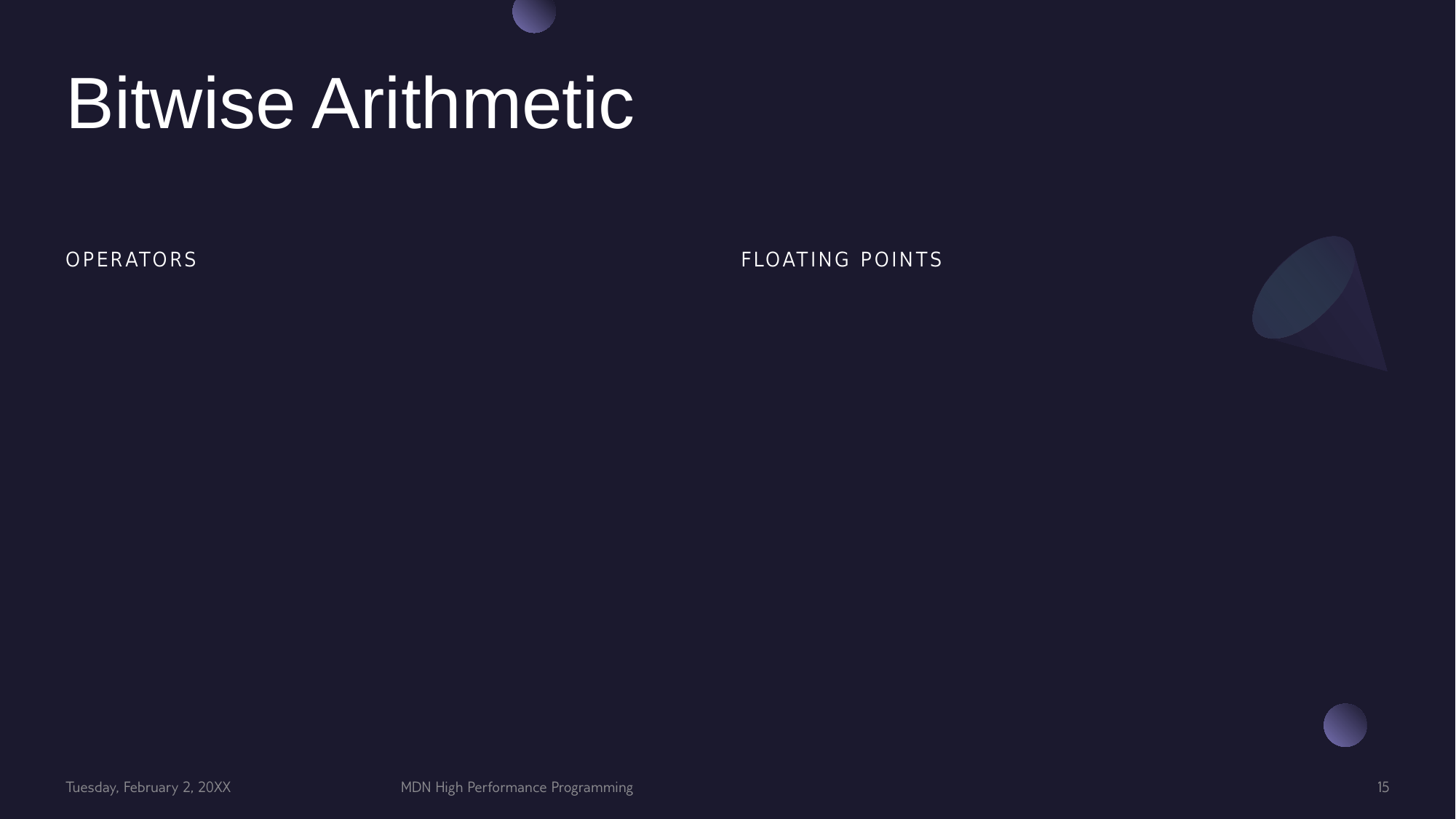

# Bitwise Arithmetic
Operators
Floating points

Tuesday, February 2, 20XX
MDN High Performance Programming
15